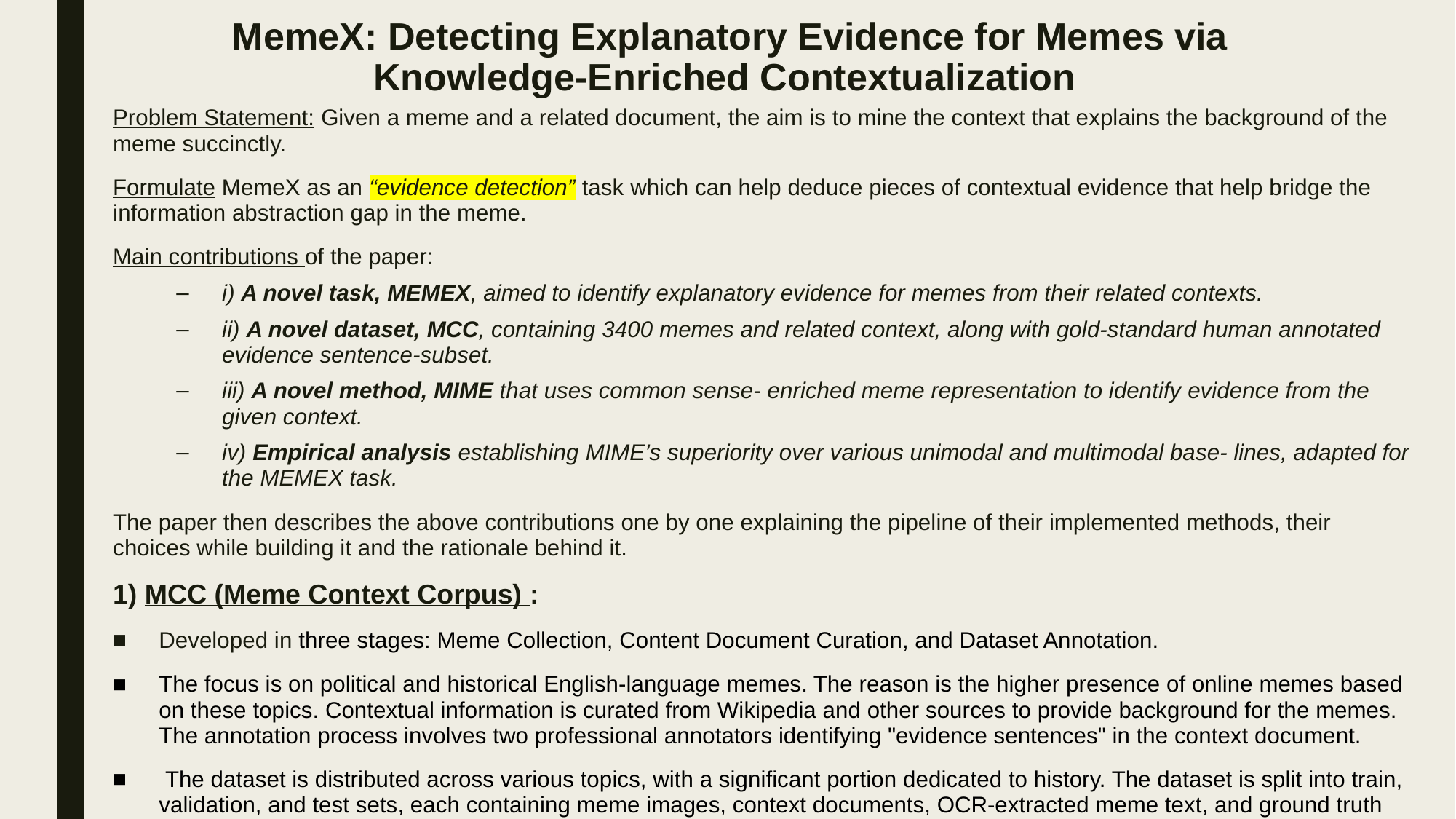

# MemeX: Detecting Explanatory Evidence for Memes via Knowledge-Enriched Contextualization
Problem Statement: Given a meme and a related document, the aim is to mine the context that explains the background of the meme succinctly.
Formulate MemeX as an “evidence detection” task which can help deduce pieces of contextual evidence that help bridge the information abstraction gap in the meme.
Main contributions of the paper:
i) A novel task, MEMEX, aimed to identify explanatory evidence for memes from their related contexts.
ii) A novel dataset, MCC, containing 3400 memes and related context, along with gold-standard human annotated evidence sentence-subset.
iii) A novel method, MIME that uses common sense- enriched meme representation to identify evidence from the given context.
iv) Empirical analysis establishing MIME’s superiority over various unimodal and multimodal base- lines, adapted for the MEMEX task.
The paper then describes the above contributions one by one explaining the pipeline of their implemented methods, their choices while building it and the rationale behind it.
1) MCC (Meme Context Corpus) :
Developed in three stages: Meme Collection, Content Document Curation, and Dataset Annotation.
The focus is on political and historical English-language memes. The reason is the higher presence of online memes based on these topics. Contextual information is curated from Wikipedia and other sources to provide background for the memes. The annotation process involves two professional annotators identifying "evidence sentences" in the context document.
 The dataset is distributed across various topics, with a significant portion dedicated to history. The dataset is split into train, validation, and test sets, each containing meme images, context documents, OCR-extracted meme text, and ground truth evidence sentences. The annotation quality is assessed using Cohen's Kappa, with substantial agreement.